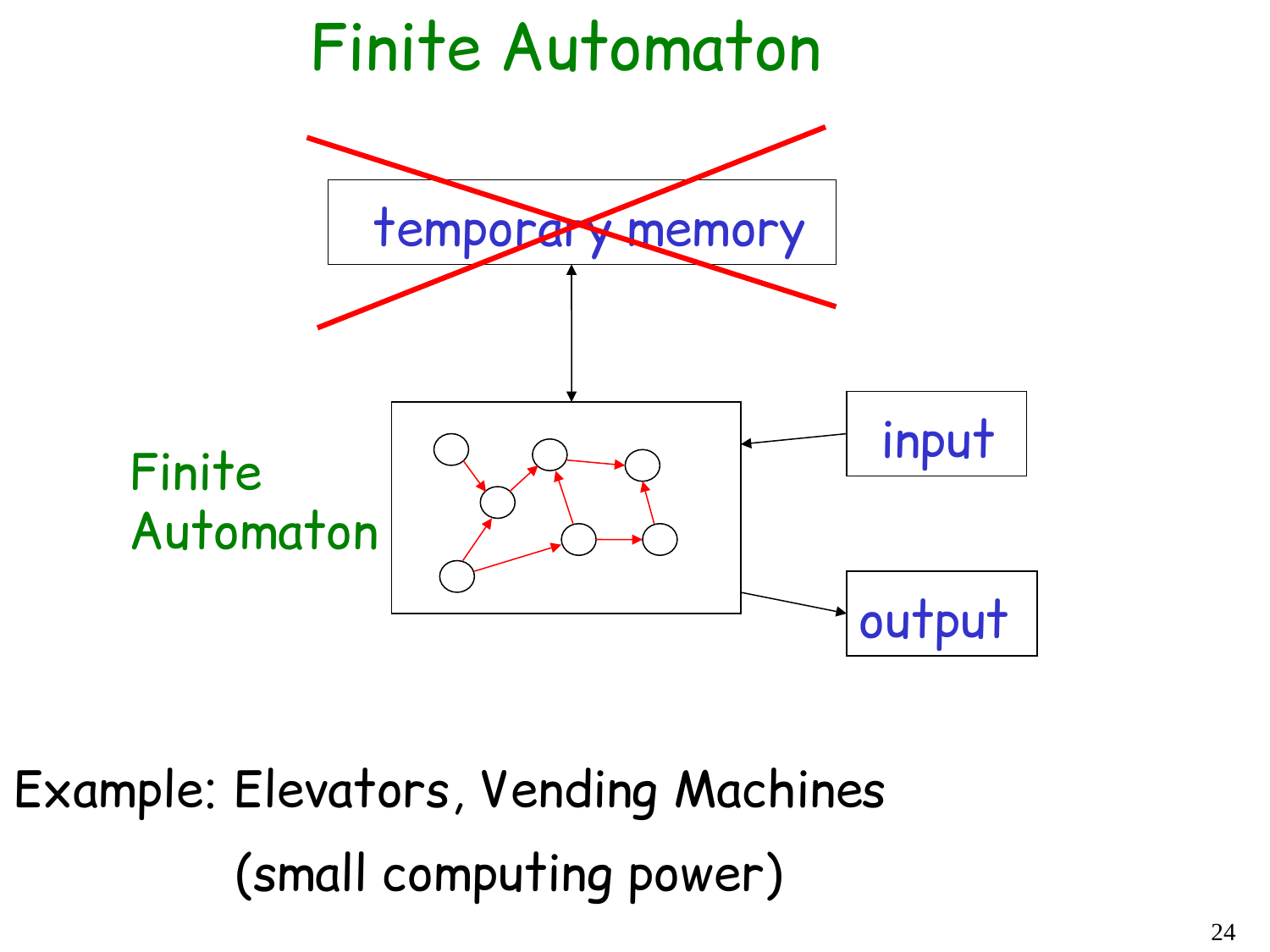

Finite Automaton

temporary memory

input
Finite Automaton

output

Example: Elevators, Vending Machines
               (small computing power)
24